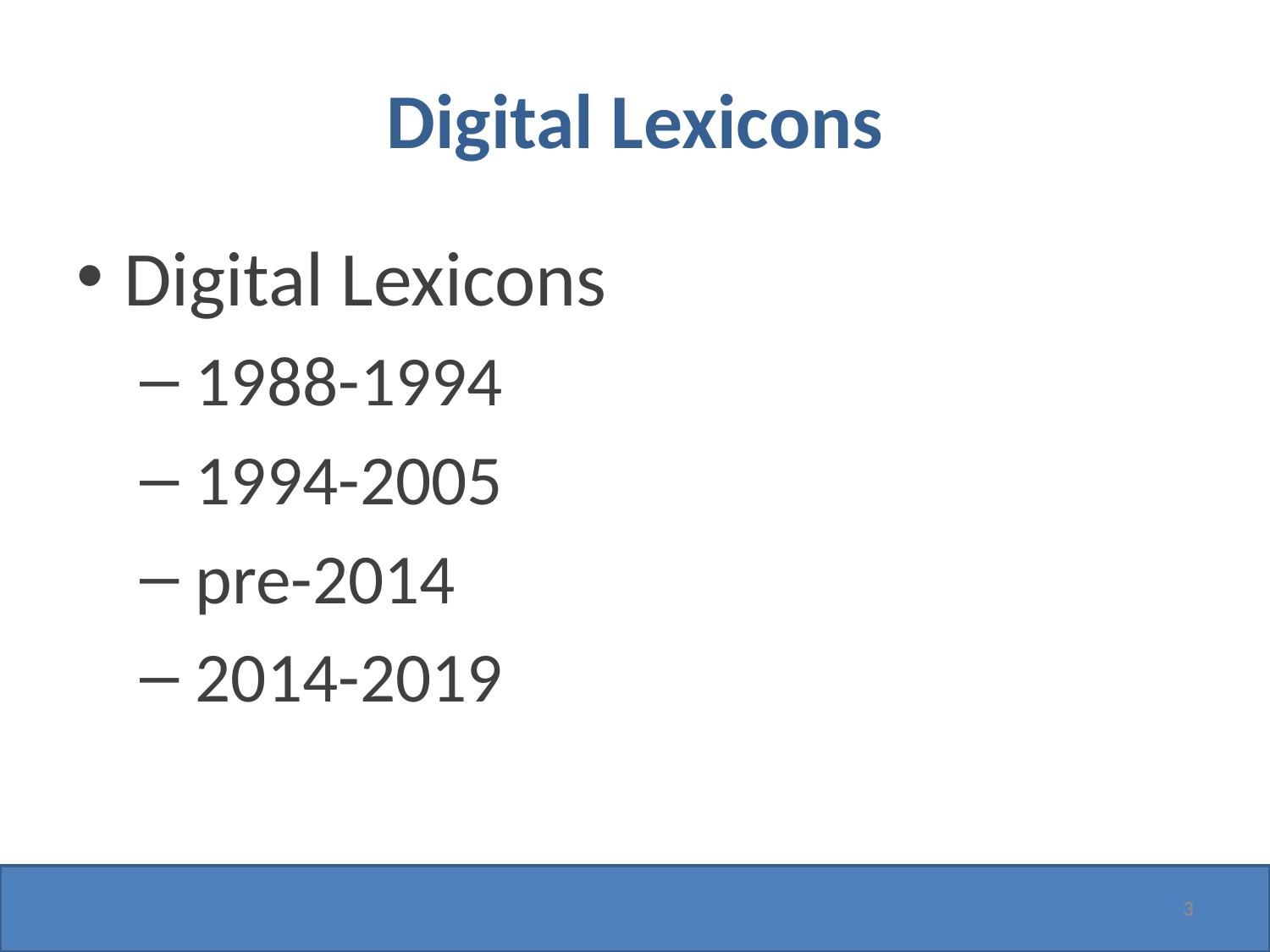

# Digital Lexicons
Digital Lexicons
 1988-1994
 1994-2005
 pre-2014
 2014-2019

3